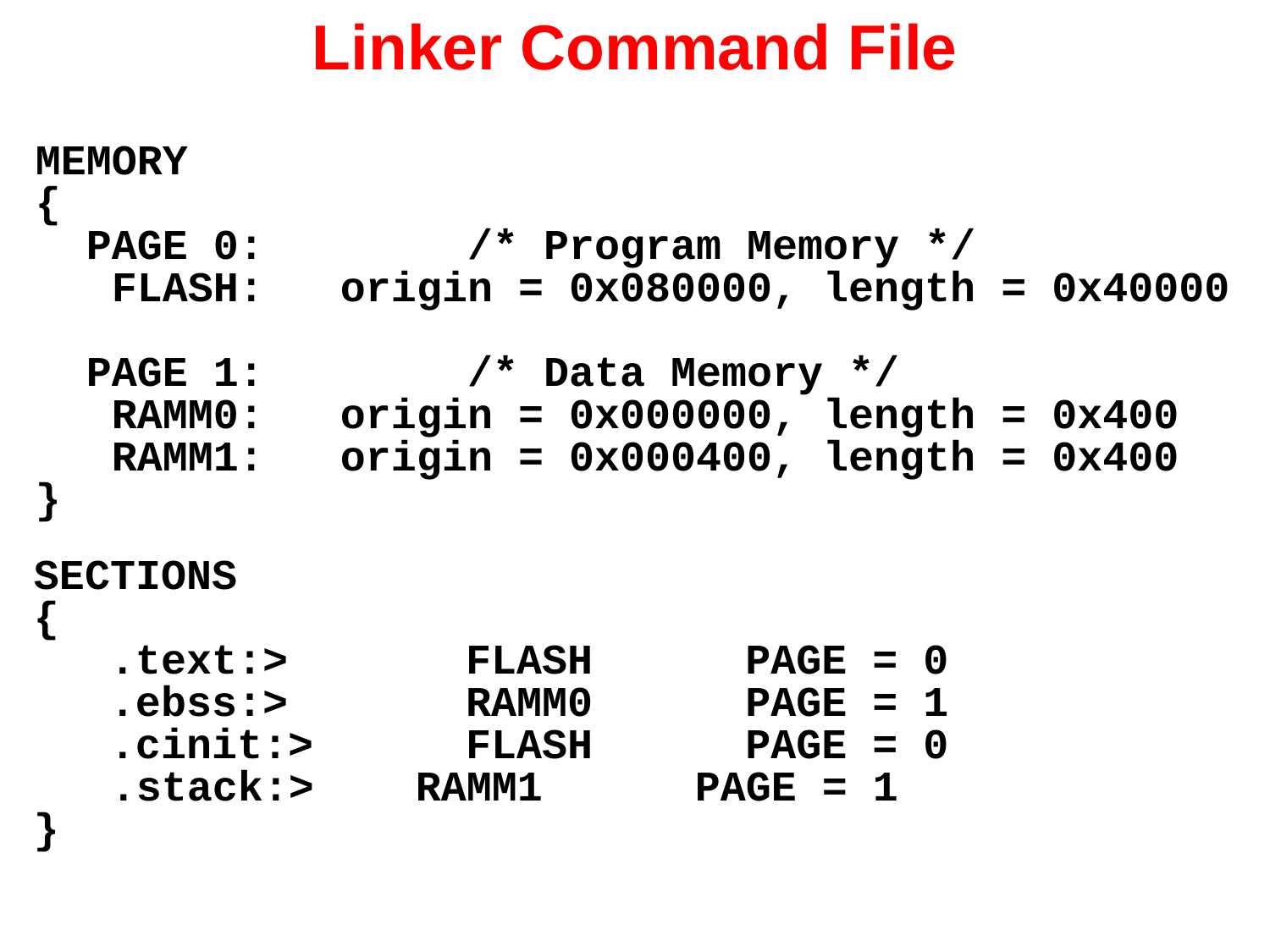

# Linker Command File
MEMORY
{
  PAGE 0:        /* Program Memory */
   FLASH:   origin = 0x080000, length = 0x40000

  PAGE 1:        /* Data Memory */
   RAMM0:   origin = 0x000000, length = 0x400
   RAMM1:   origin = 0x000400, length = 0x400
}
SECTIONS
{
   .text:>       FLASH      PAGE = 0
   .ebss:>       RAMM0      PAGE = 1
   .cinit:>      FLASH      PAGE = 0
	.stack:>	  RAMM1	   PAGE = 1
}